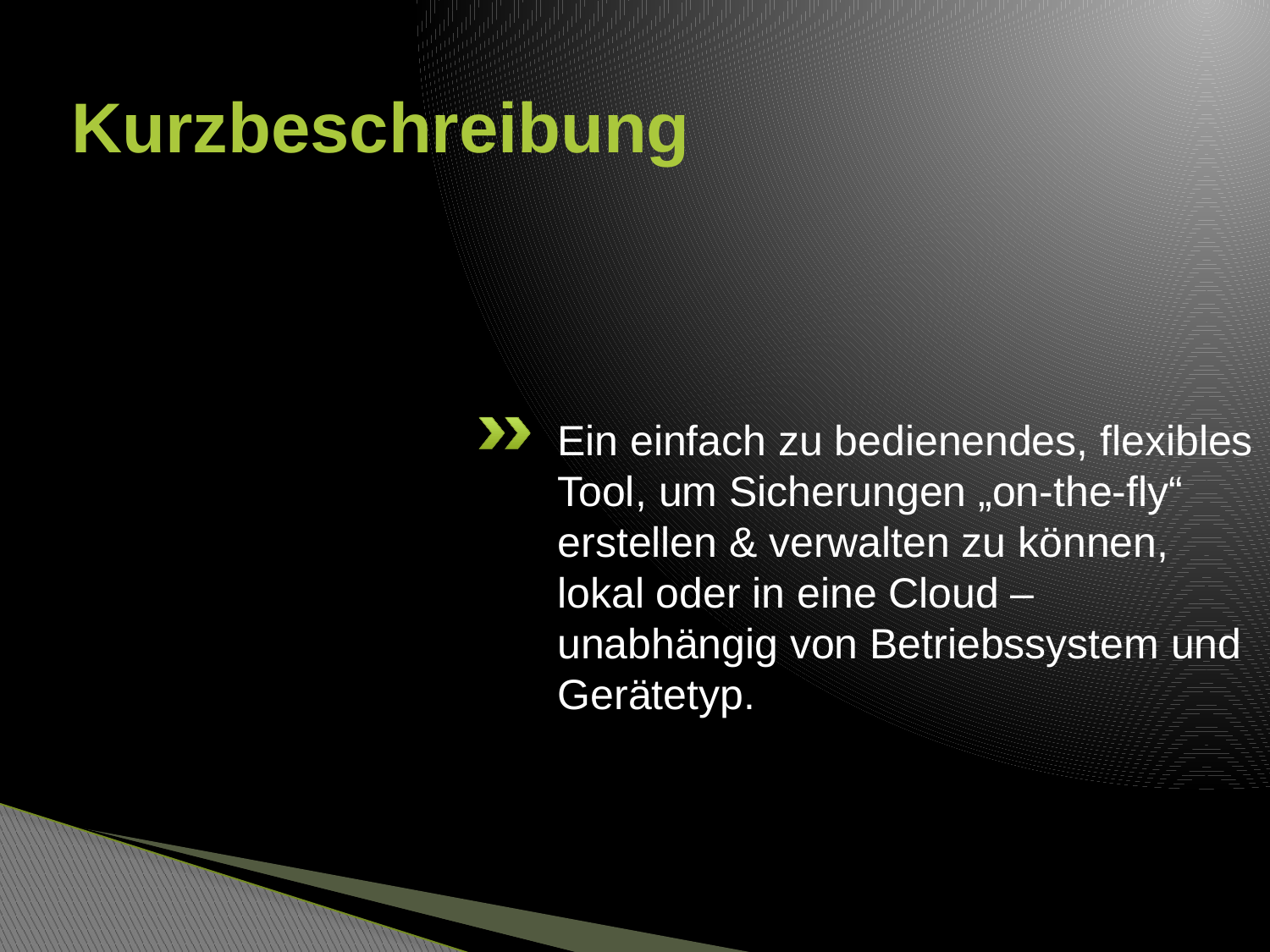

# Kurzbeschreibung
Ein einfach zu bedienendes, flexibles Tool, um Sicherungen „on-the-fly“ erstellen & verwalten zu können, lokal oder in eine Cloud – unabhängig von Betriebssystem und Gerätetyp.